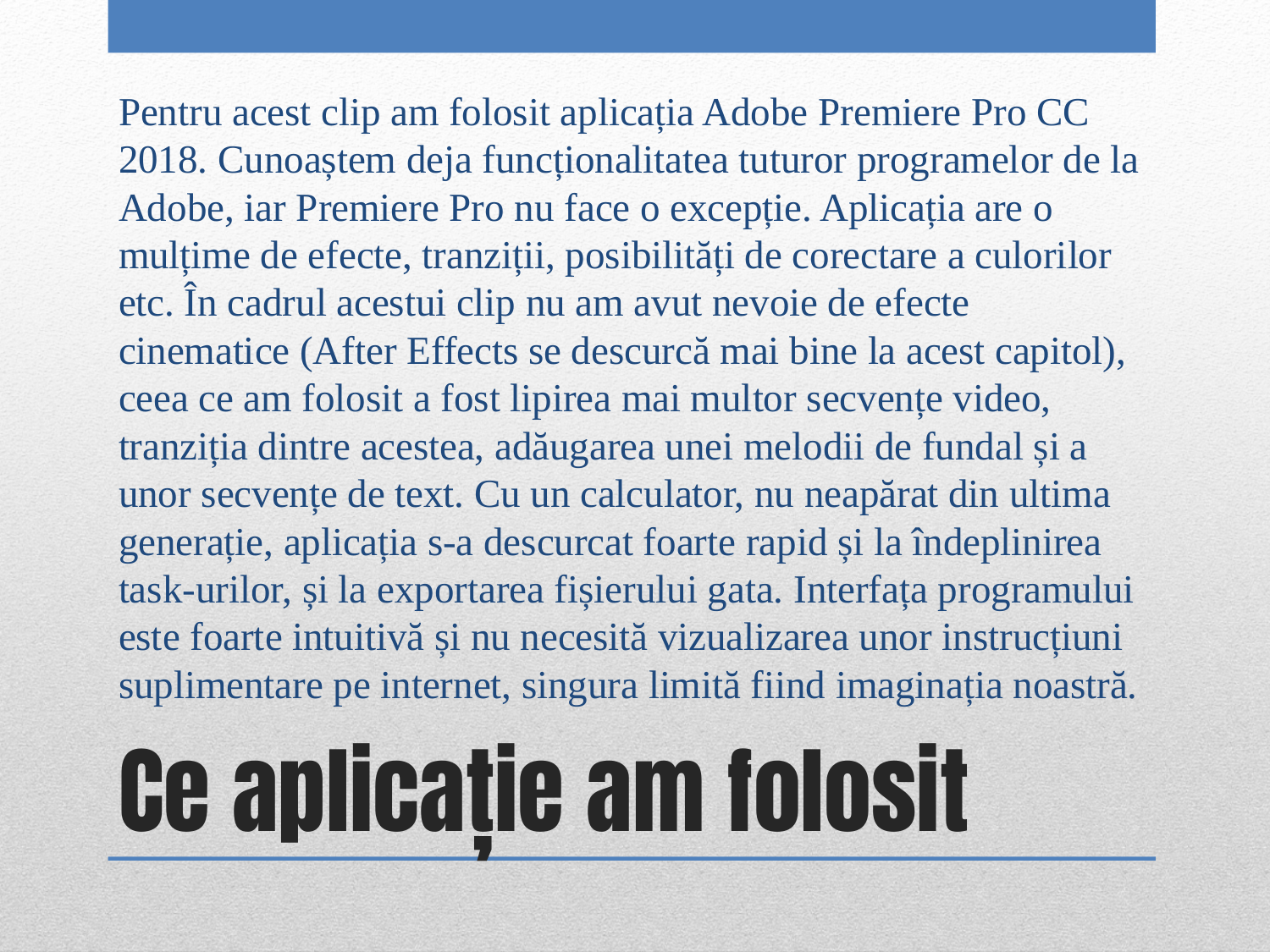

Pentru acest clip am folosit aplicația Adobe Premiere Pro CC 2018. Cunoaștem deja funcționalitatea tuturor programelor de la Adobe, iar Premiere Pro nu face o excepție. Aplicația are o mulțime de efecte, tranziții, posibilități de corectare a culorilor etc. În cadrul acestui clip nu am avut nevoie de efecte cinematice (After Effects se descurcă mai bine la acest capitol), ceea ce am folosit a fost lipirea mai multor secvențe video, tranziția dintre acestea, adăugarea unei melodii de fundal și a unor secvențe de text. Cu un calculator, nu neapărat din ultima generație, aplicația s-a descurcat foarte rapid și la îndeplinirea task-urilor, și la exportarea fișierului gata. Interfața programului este foarte intuitivă și nu necesită vizualizarea unor instrucțiuni suplimentare pe internet, singura limită fiind imaginația noastră.
# Ce aplicație am folosit